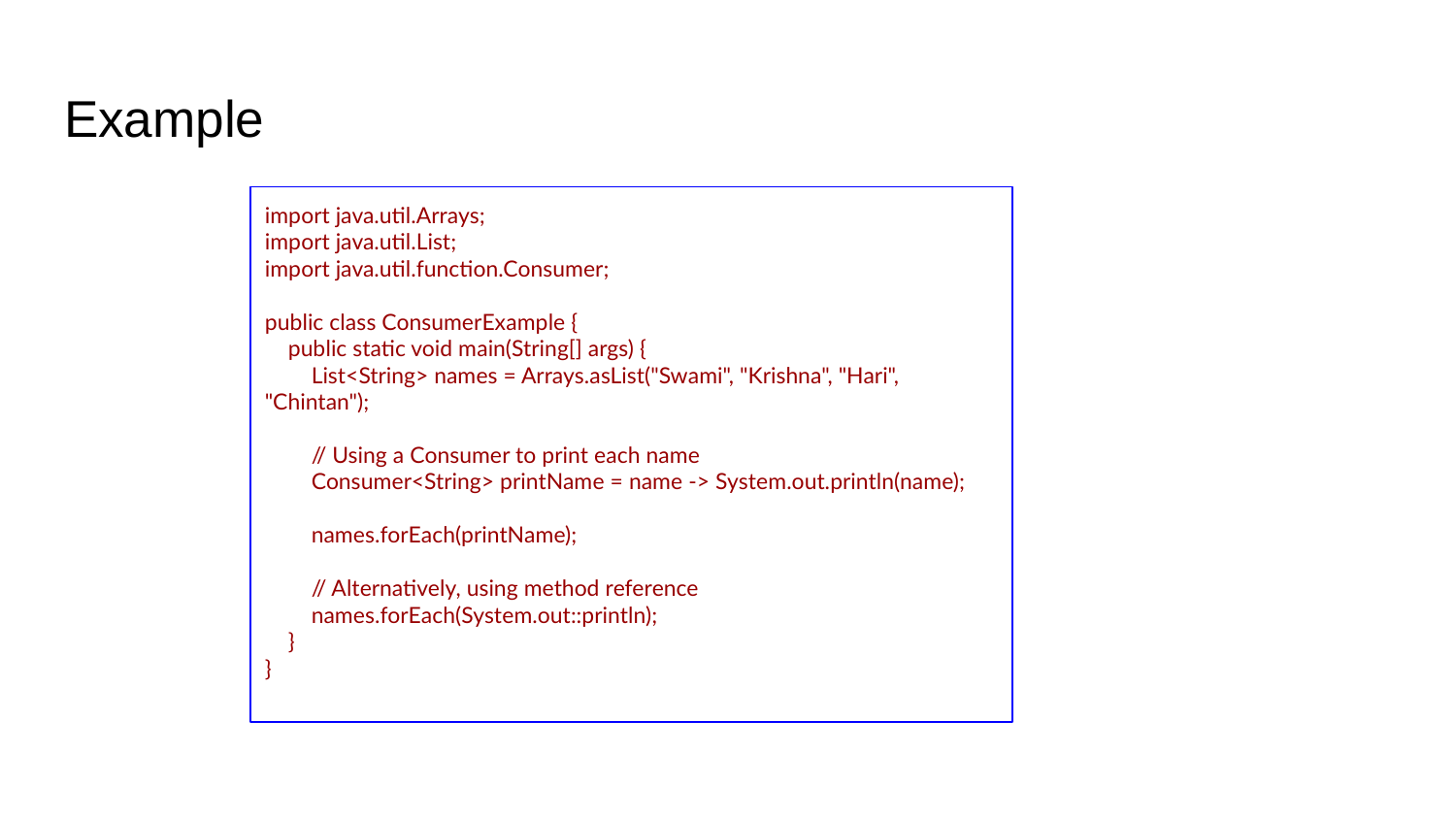

# Example
import java.util.Arrays;
import java.util.List;
import java.util.function.Consumer;

public class ConsumerExample {
    public static void main(String[] args) {
        List<String> names = Arrays.asList("Swami", "Krishna", "Hari", "Chintan");

        // Using a Consumer to print each name
        Consumer<String> printName = name -> System.out.println(name);

        names.forEach(printName);

        // Alternatively, using method reference
        names.forEach(System.out::println);
    }
}